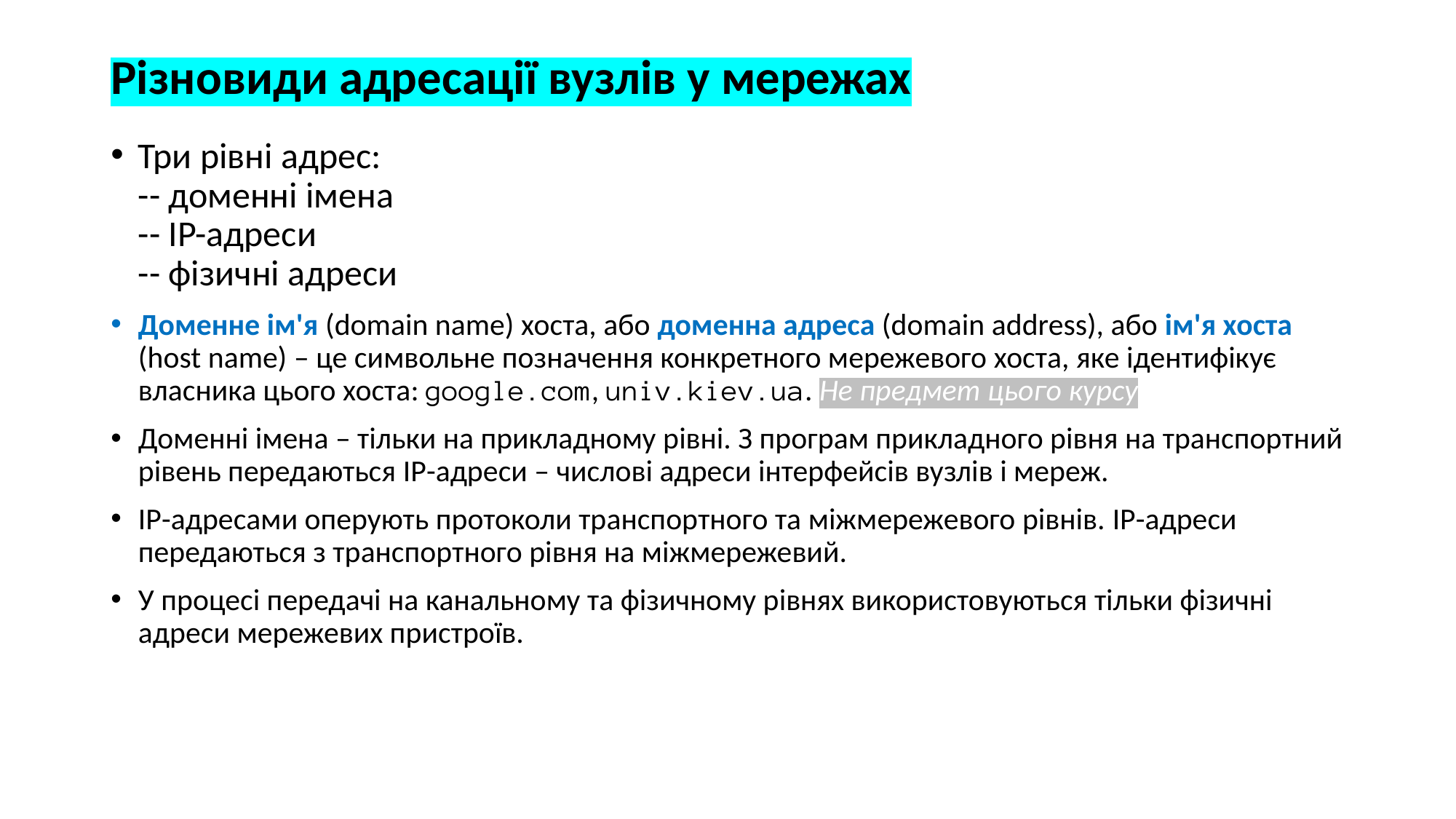

# Різновиди адресації вузлів у мережах
Три рівні адрес:
-- доменні імена
-- IP-адреси
-- фізичні адреси
Доменне ім'я (domain name) хоста, або доменна адреса (domain address), або ім'я хоста (host name) – це символьне позначення конкретного мережевого хоста, яке ідентифікує власника цього хоста: google.com, univ.kiev.ua. Не предмет цього курсу
Доменні імена – тільки на прикладному рівні. З програм прикладного рівня на транспортний рівень передаються IP-адреси – числові адреси інтерфейсів вузлів і мереж.
IP-адресами оперують протоколи транспортного та міжмережевого рівнів. IP-адреси передаються з транспортного рівня на міжмережевий.
У процесі передачі на канальному та фізичному рівнях використовуються тільки фізичні адреси мережевих пристроїв.